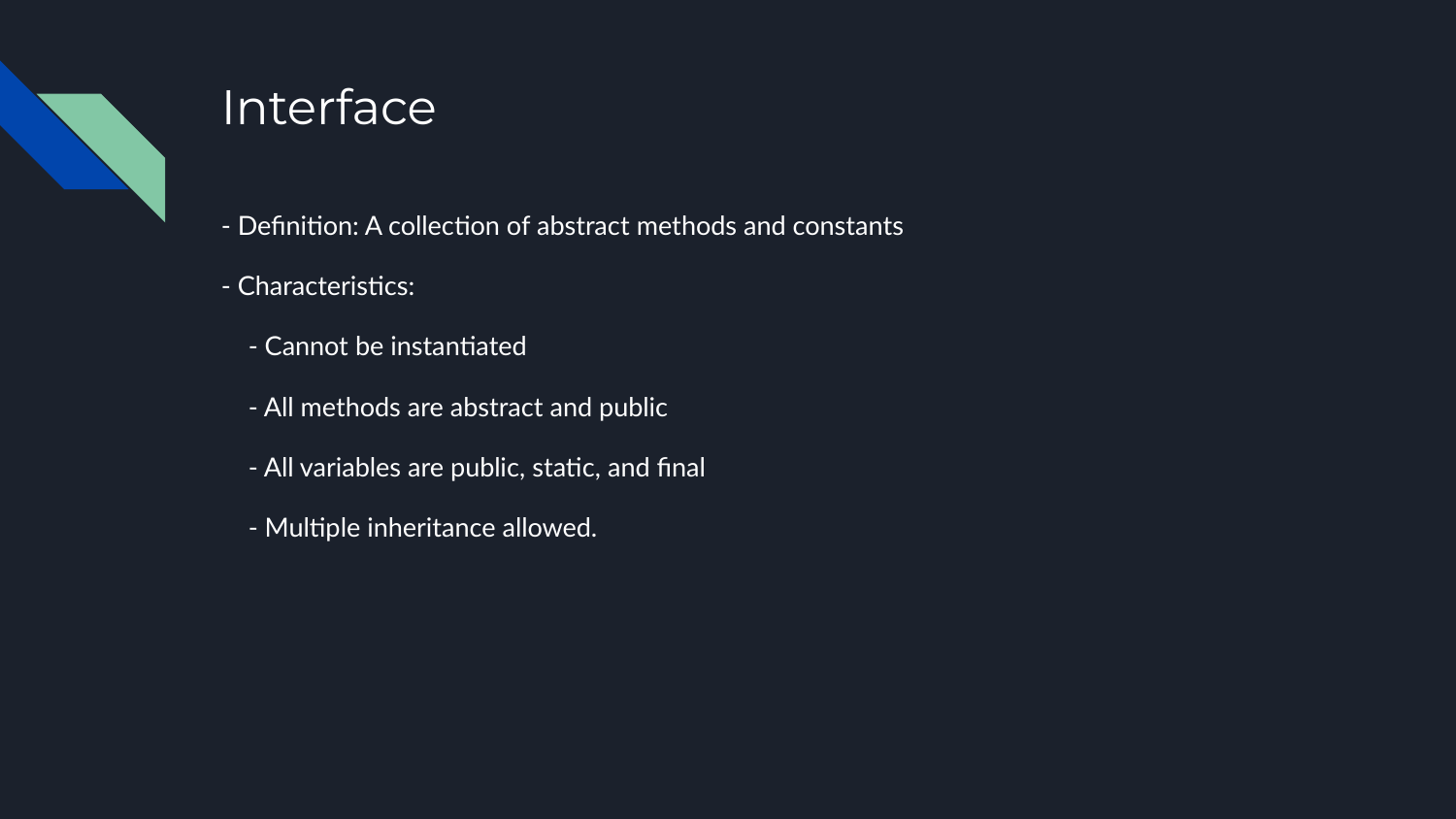

# Interface
- Definition: A collection of abstract methods and constants
- Characteristics:
    - Cannot be instantiated
    - All methods are abstract and public
    - All variables are public, static, and final
    - Multiple inheritance allowed.